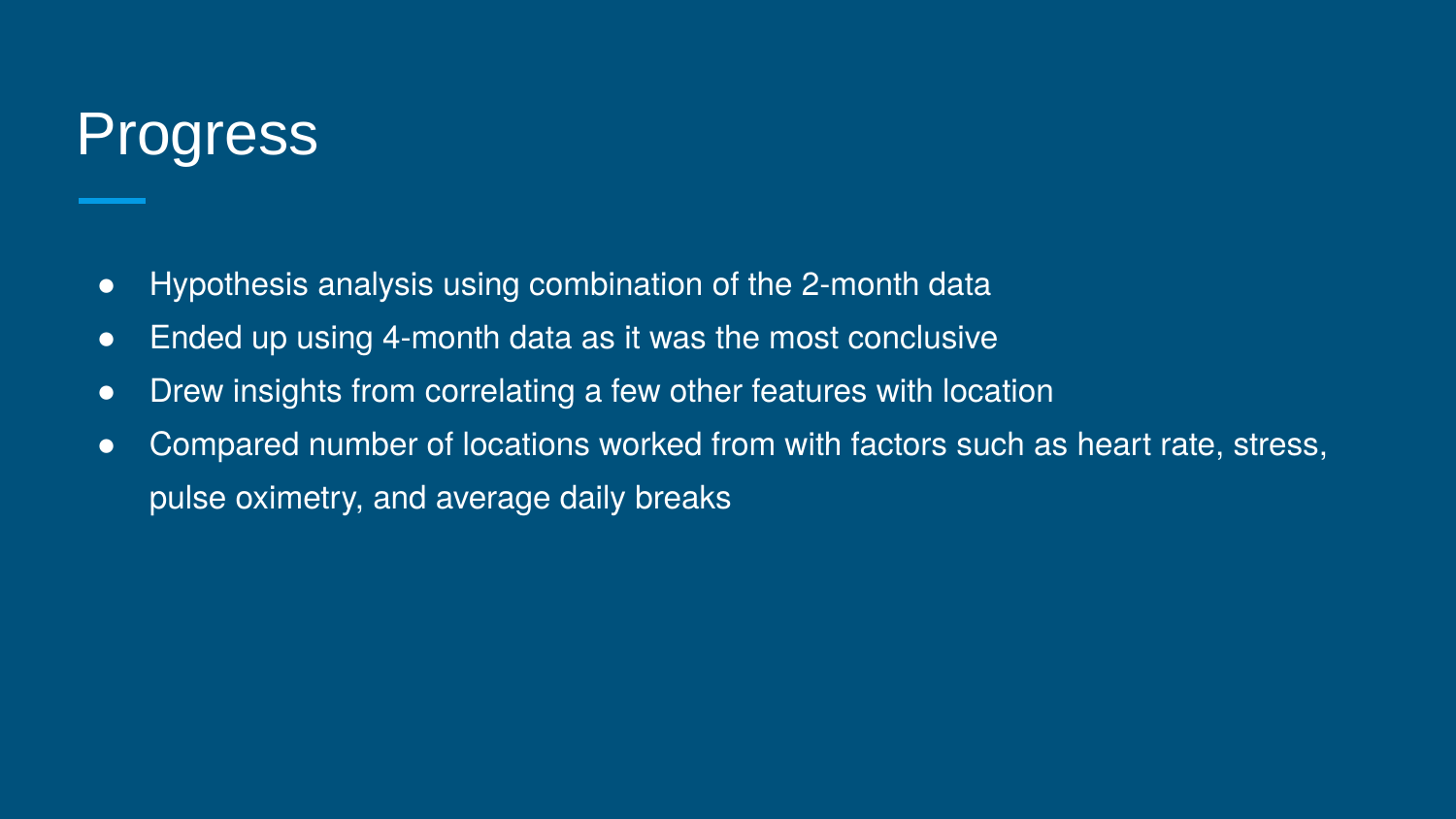

# Progress
Hypothesis analysis using combination of the 2-month data
Ended up using 4-month data as it was the most conclusive
Drew insights from correlating a few other features with location
Compared number of locations worked from with factors such as heart rate, stress, pulse oximetry, and average daily breaks